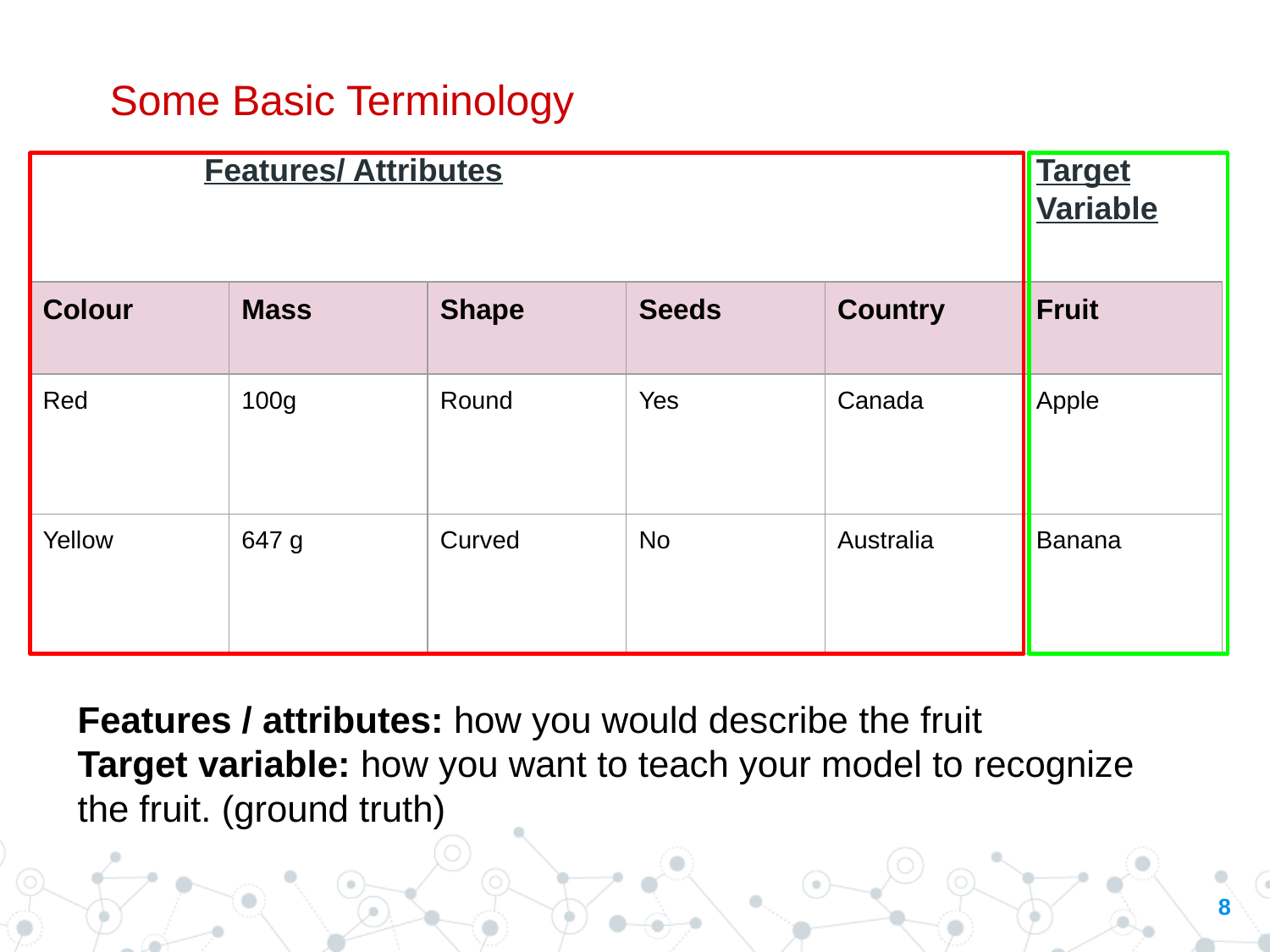

# Some Basic Terminology
Target Variable
Features/ Attributes

| Colour | Mass | Shape | Seeds | Country | Fruit |
| --- | --- | --- | --- | --- | --- |
| Red | 100g | Round | Yes | Canada | Apple |
| Yellow | 647 g | Curved | No | Australia | Banana |
Features / attributes: how you would describe the fruit
Target variable: how you want to teach your model to recognize the fruit. (ground truth)
8